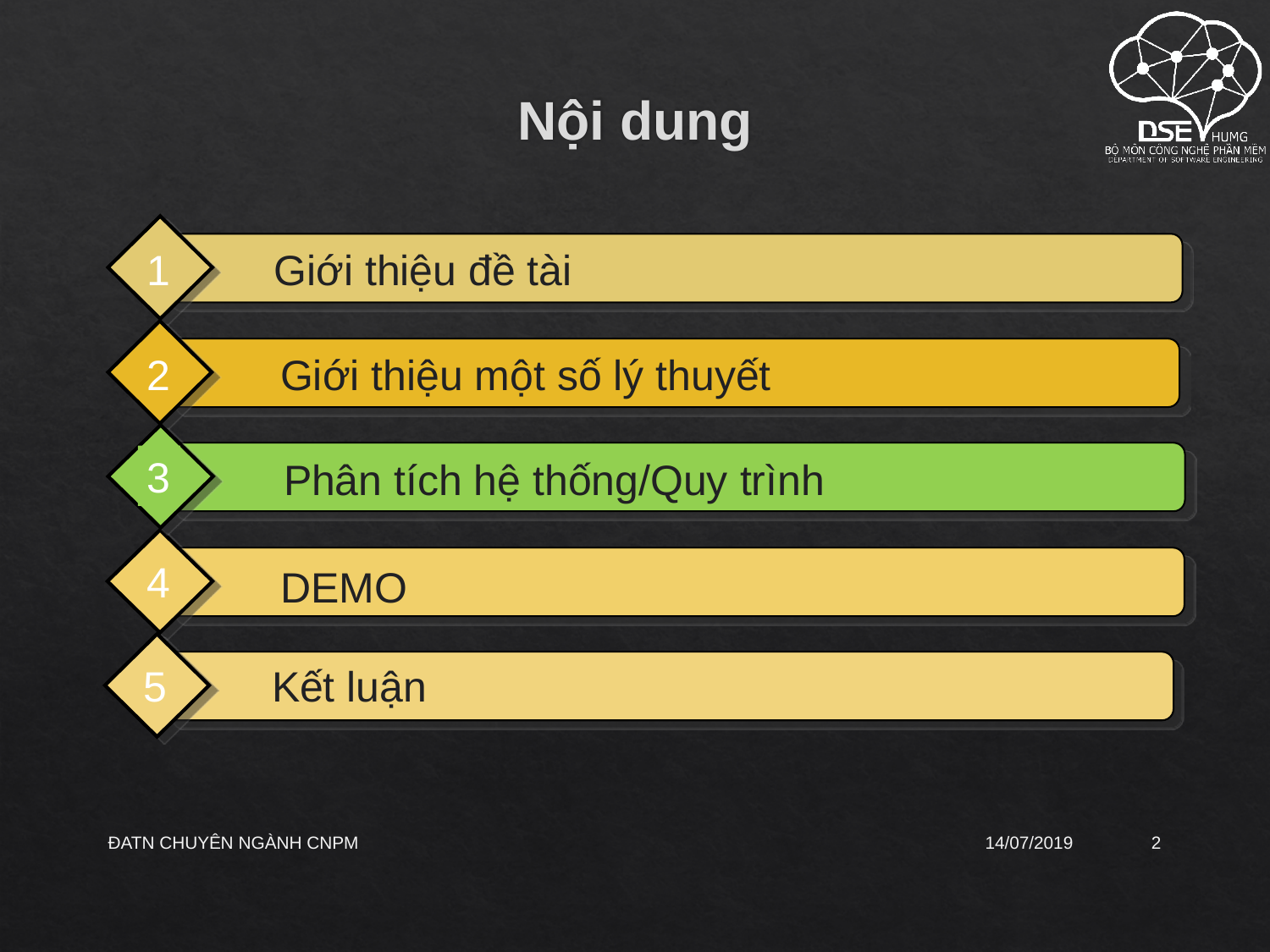

# Nội dung

1
Giới thiệu đề tài

2
Giới thiệu một số lý thuyết

3
Phân tích hệ thống/Quy trình

4
DEMO

5
Kết luận
ĐATN CHUYÊN NGÀNH CNPM
14/07/2019
2